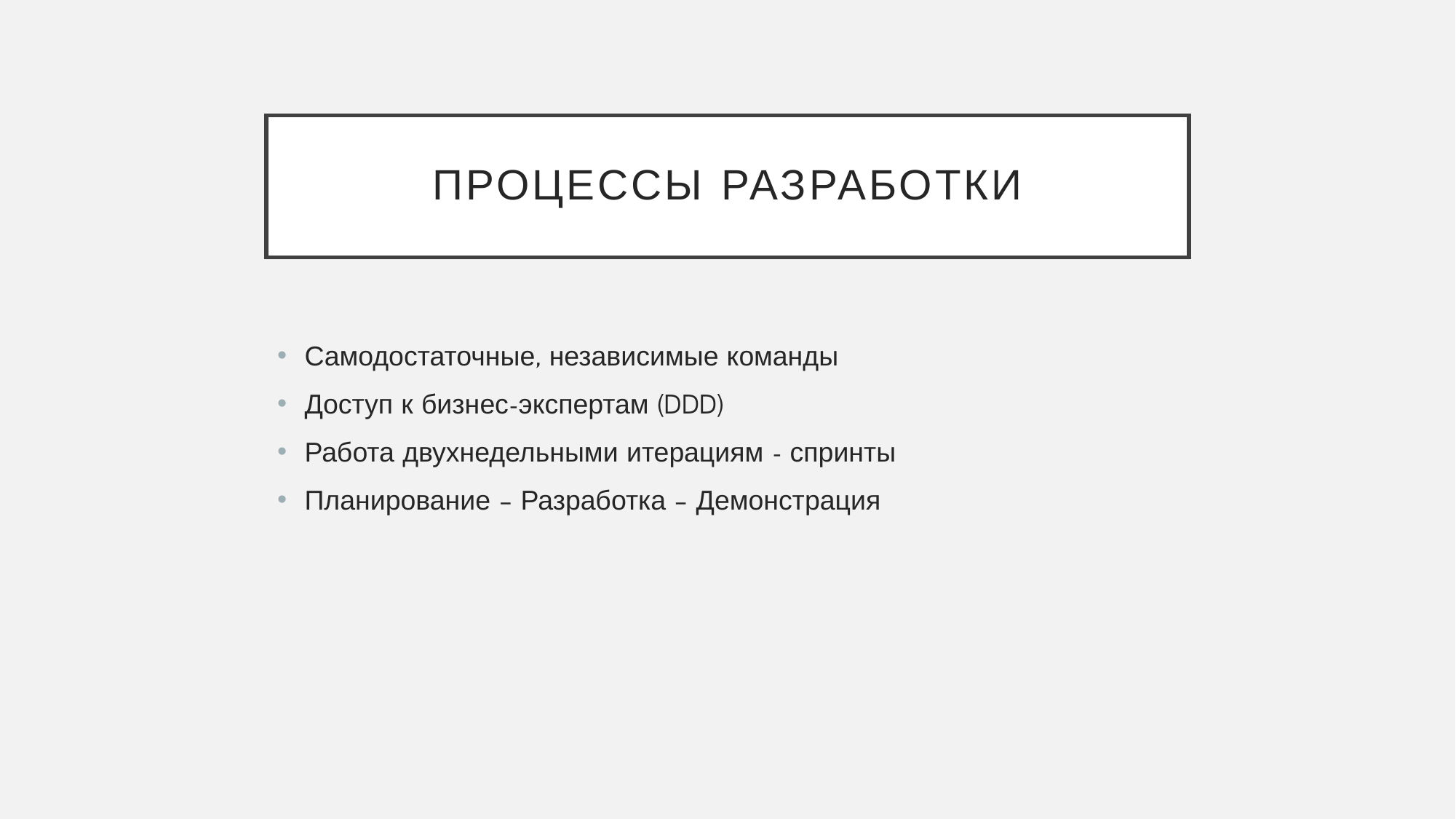

# Процессы разработки
Самодостаточные, независимые команды
Доступ к бизнес-экспертам (DDD)
Работа двухнедельными итерациям - спринты
Планирование – Разработка – Демонстрация